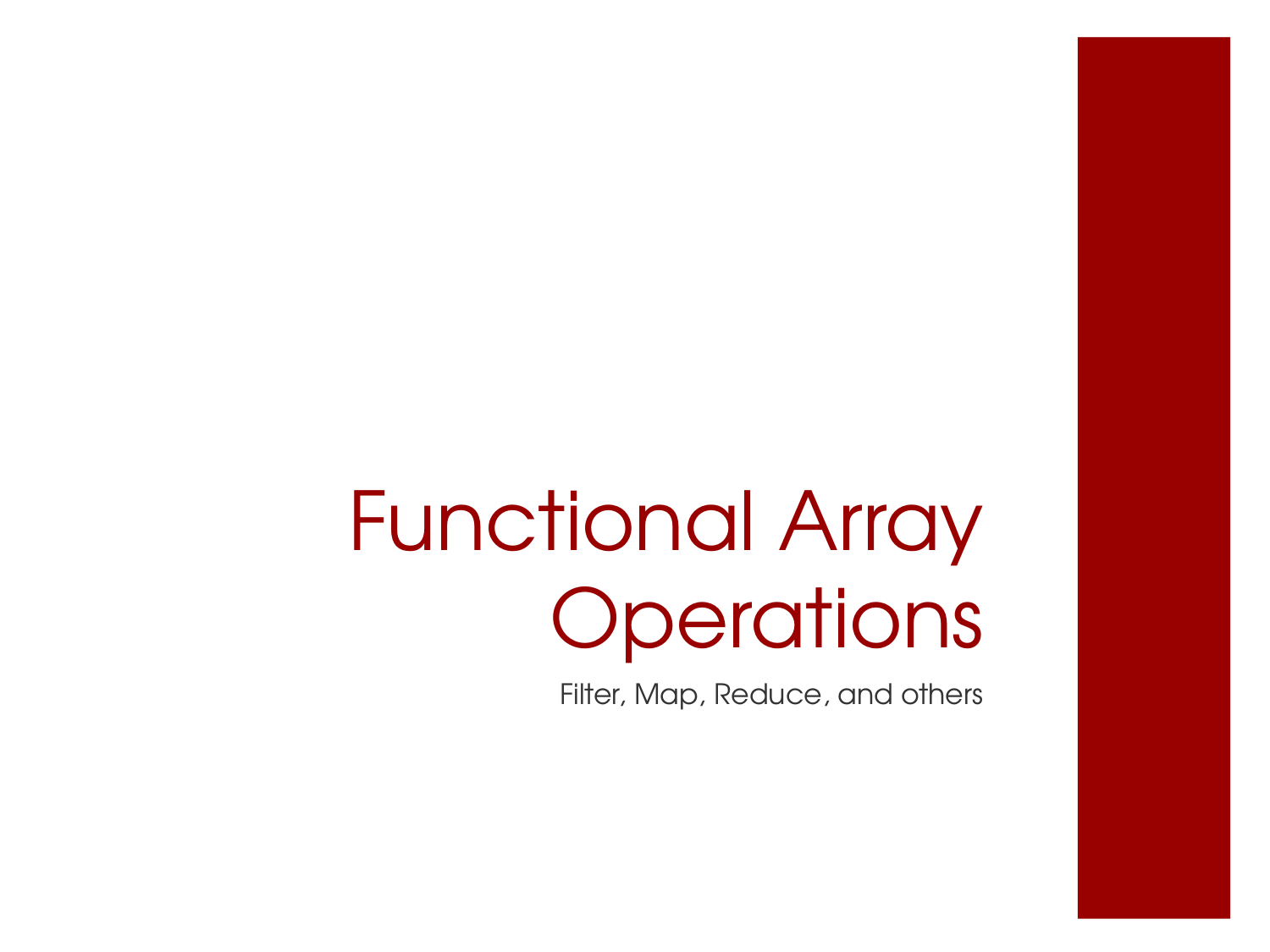

# Functional Array Operations
Filter, Map, Reduce, and others